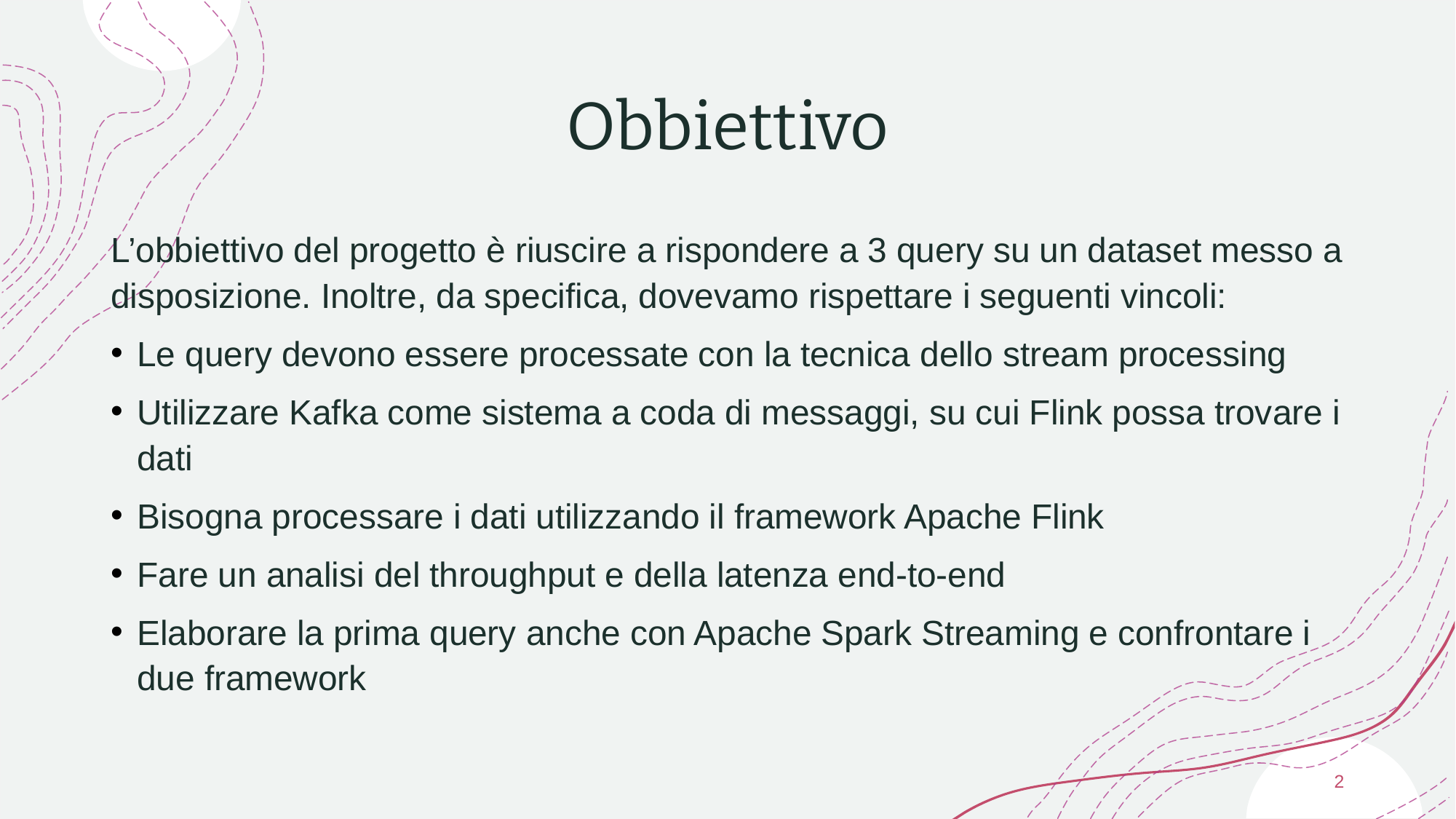

# Obbiettivo
L’obbiettivo del progetto è riuscire a rispondere a 3 query su un dataset messo a disposizione. Inoltre, da specifica, dovevamo rispettare i seguenti vincoli:
Le query devono essere processate con la tecnica dello stream processing
Utilizzare Kafka come sistema a coda di messaggi, su cui Flink possa trovare i dati
Bisogna processare i dati utilizzando il framework Apache Flink
Fare un analisi del throughput e della latenza end-to-end
Elaborare la prima query anche con Apache Spark Streaming e confrontare i due framework

2